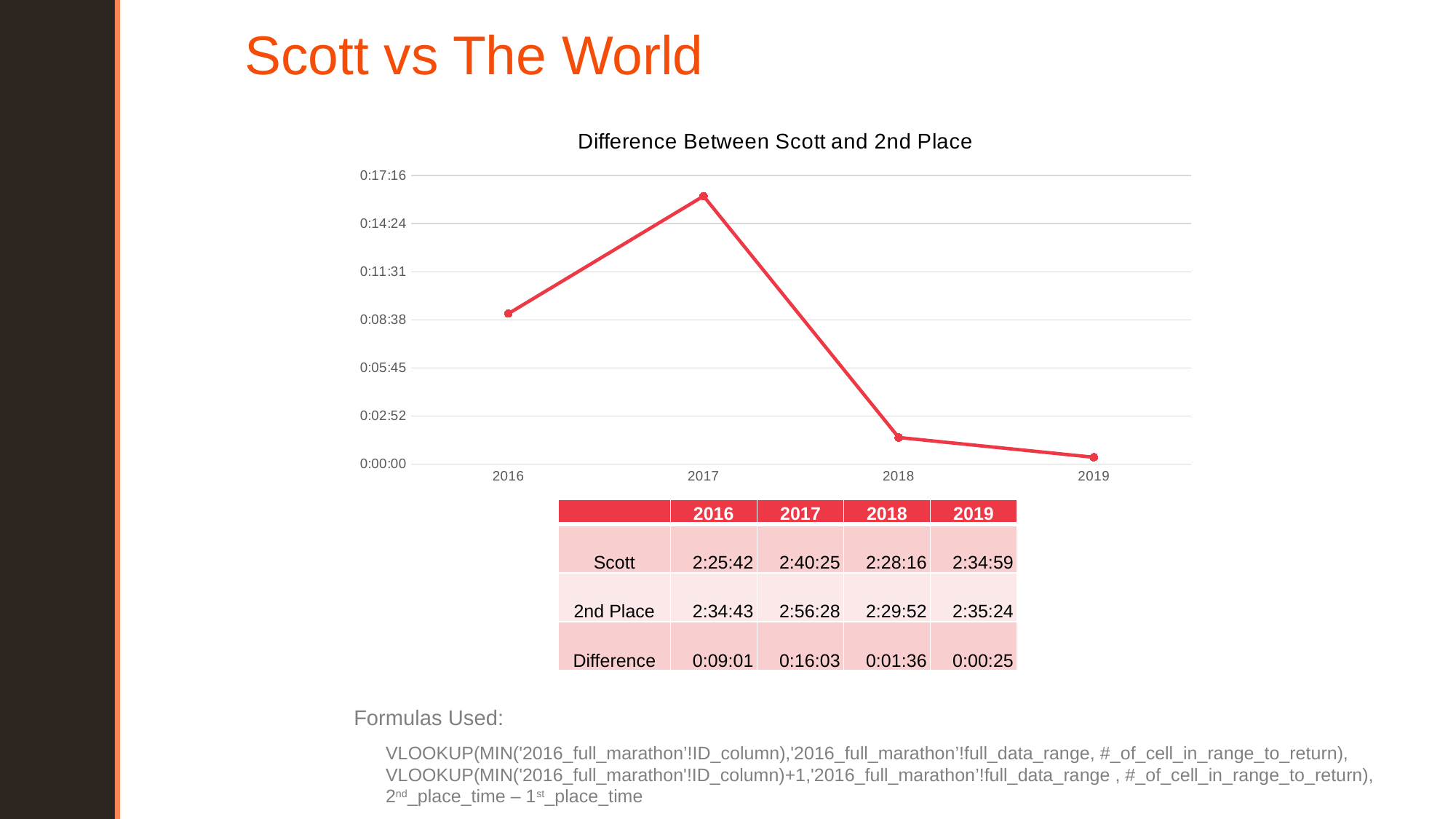

# Scott vs The World

### Chart: Difference Between Scott and 2nd Place

| Category | Difference |
|---|---|
| 2016 | 0.006261574074074072 |
| 2017 | 0.011145833333333327 |
| 2018 | 0.0011111111111111044 |
| 2019 | 0.0002893518518518462 |
|  | 2016 | 2017 | 2018 | 2019 |
| --- | --- | --- | --- | --- |
| Scott | 2:25:42 | 2:40:25 | 2:28:16 | 2:34:59 |
| 2nd Place | 2:34:43 | 2:56:28 | 2:29:52 | 2:35:24 |
| Difference | 0:09:01 | 0:16:03 | 0:01:36 | 0:00:25 |
Formulas Used:
VLOOKUP(MIN('2016_full_marathon’!ID_column),'2016_full_marathon’!full_data_range, #_of_cell_in_range_to_return),
VLOOKUP(MIN('2016_full_marathon'!ID_column)+1,'2016_full_marathon’!full_data_range , #_of_cell_in_range_to_return),
2nd_place_time – 1st_place_time